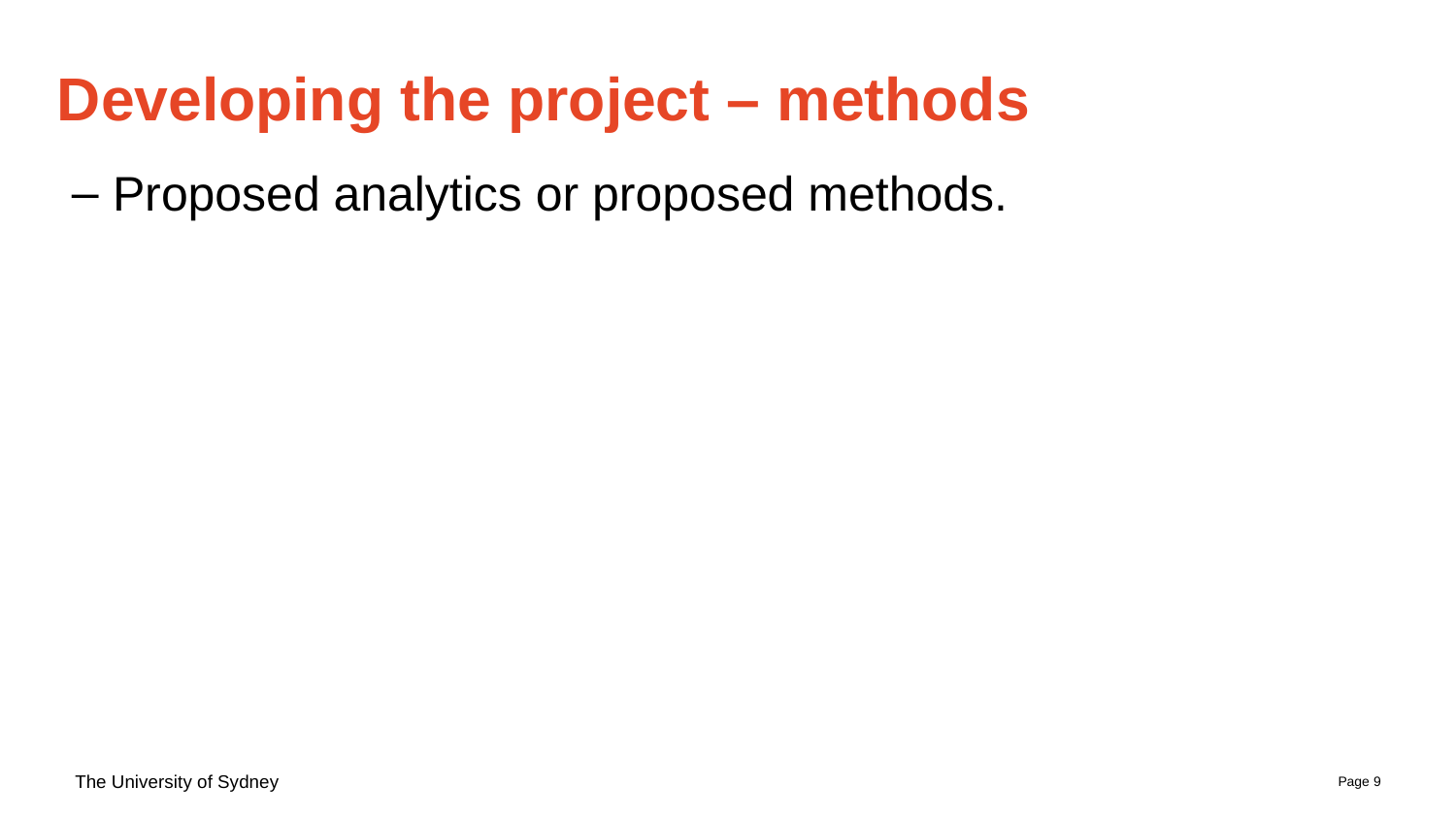

# Developing the project – methods
Proposed analytics or proposed methods.